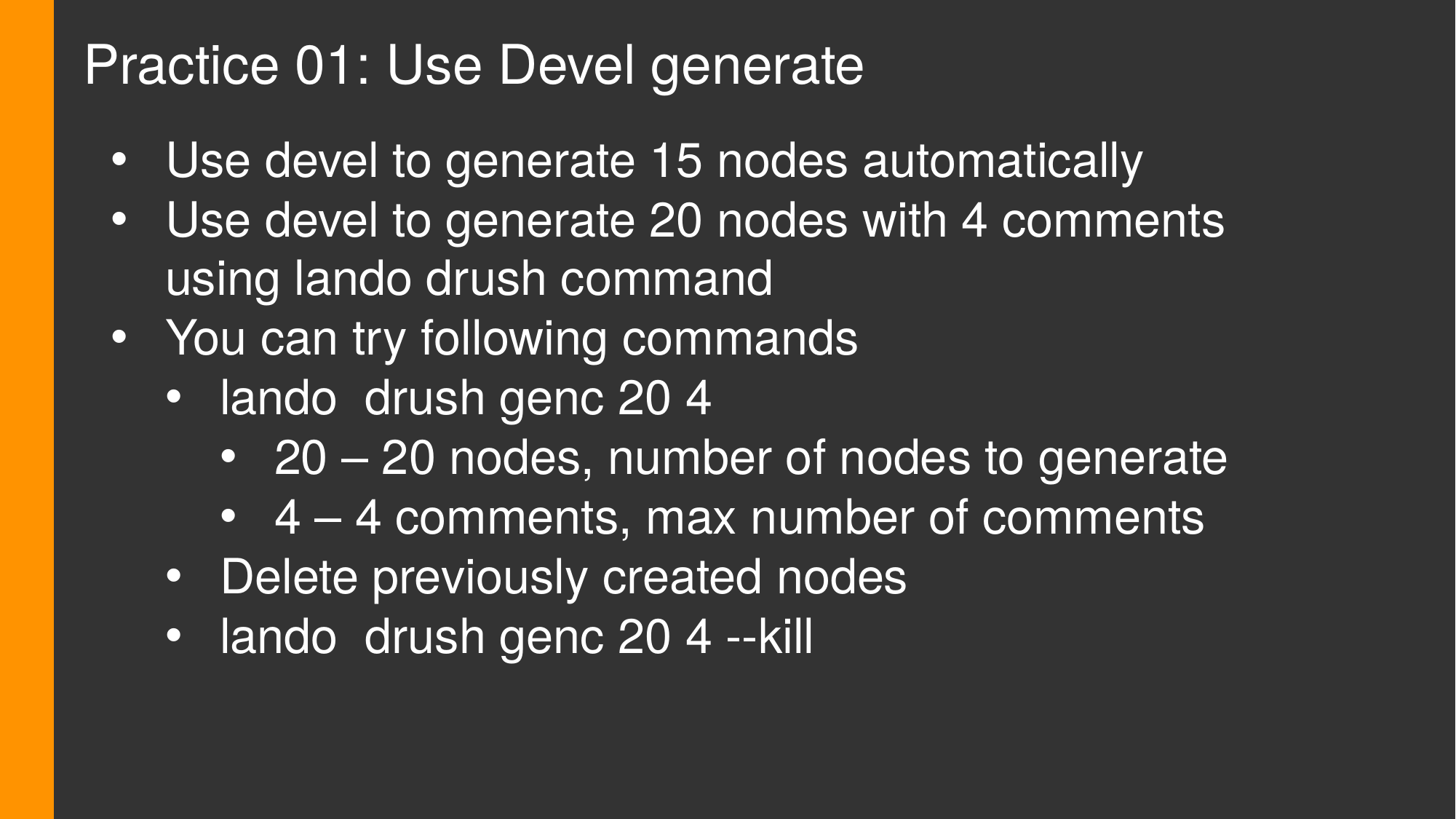

# Practice 01: Use Devel generate
Use devel to generate 15 nodes automatically
Use devel to generate 20 nodes with 4 comments using lando drush command
You can try following commands
lando  drush genc 20 4
20 – 20 nodes, number of nodes to generate
4 – 4 comments, max number of comments
Delete previously created nodes
lando  drush genc 20 4 --kill